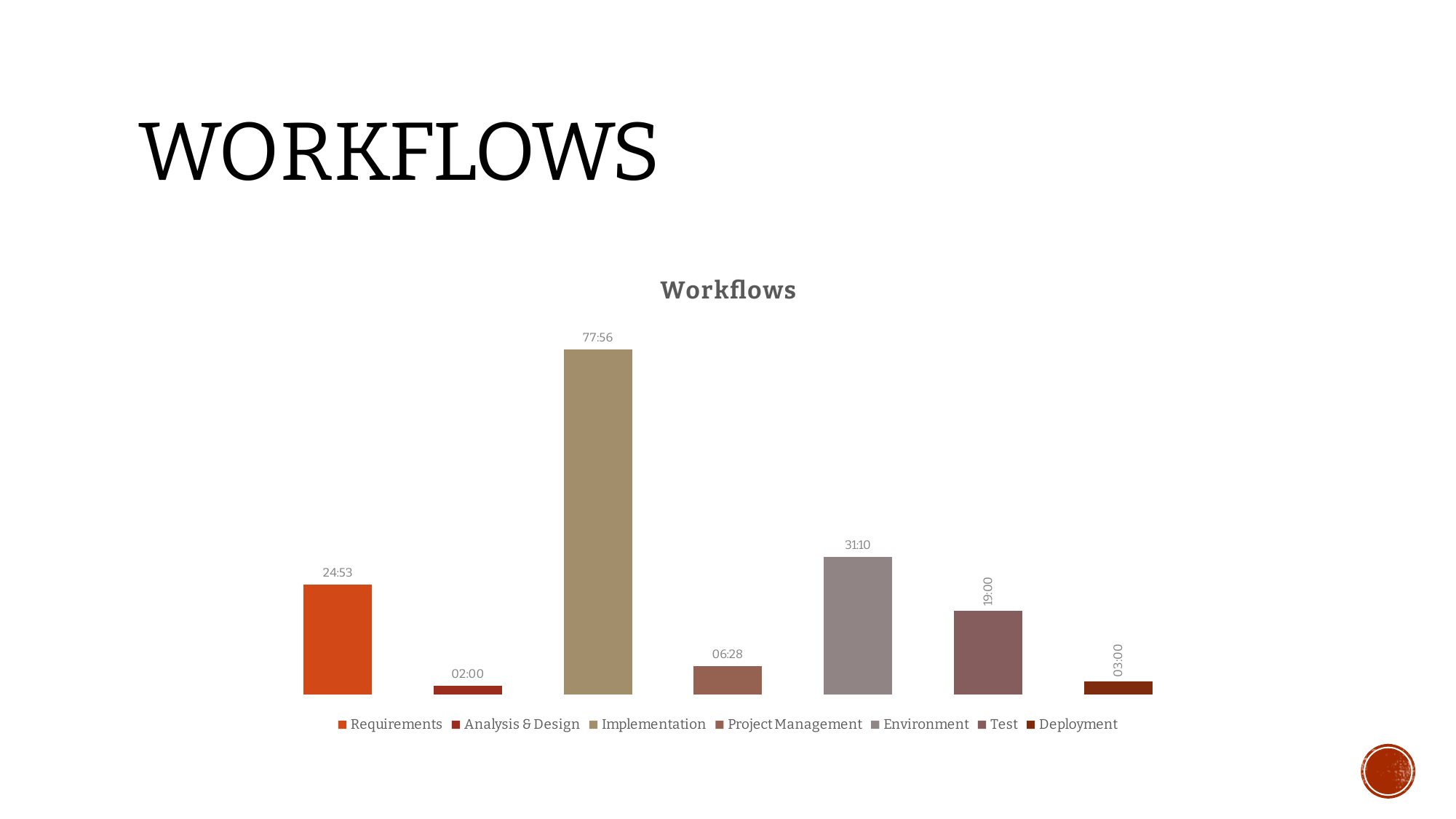

# Workflows

### Chart: Workflows

| Category | Requirements | Analysis & Design | Implementation | Project Management | Environment | Test | Deployment |
|---|---|---|---|---|---|---|---|